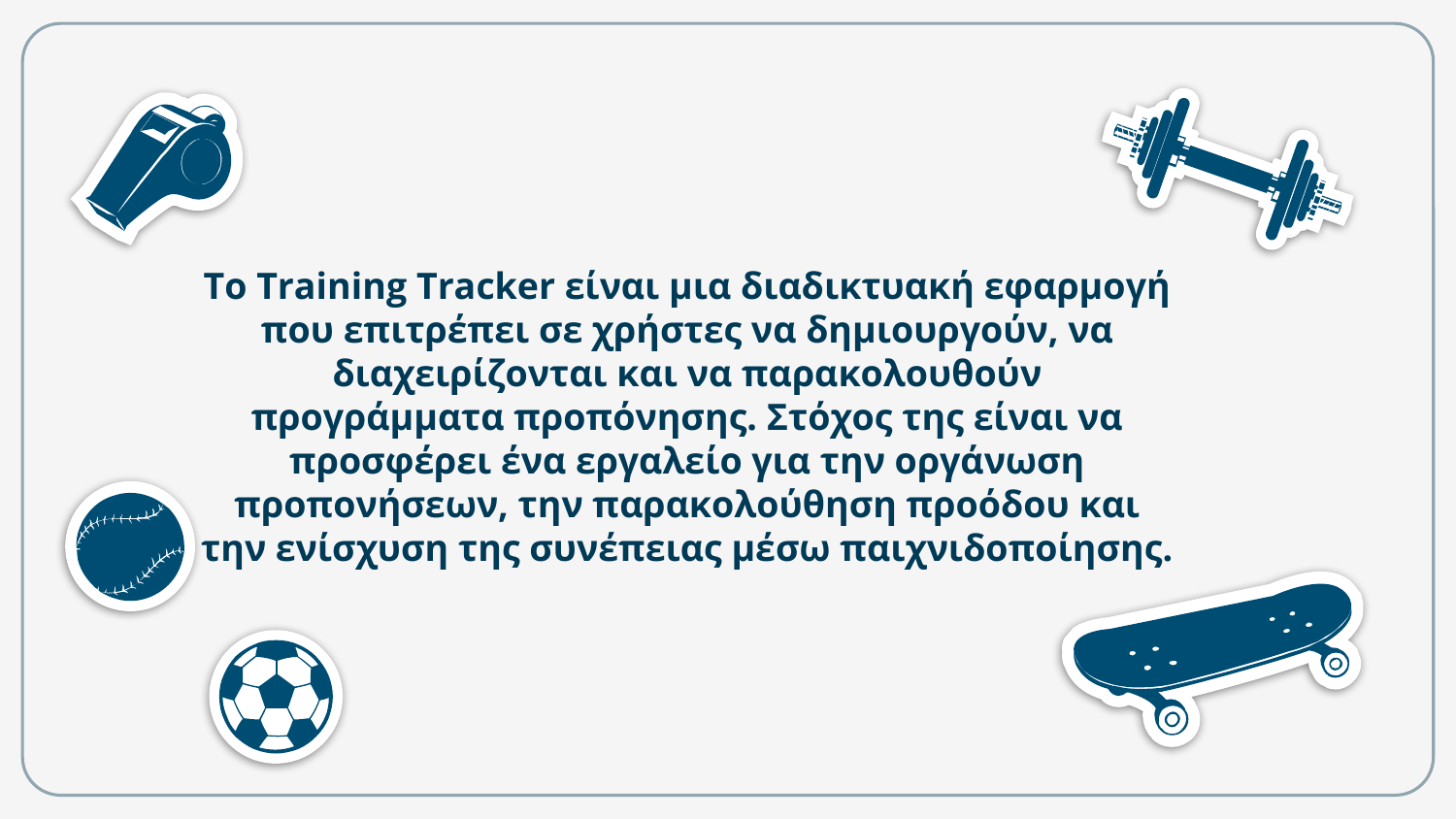

# Το Training Tracker είναι μια διαδικτυακή εφαρμογή που επιτρέπει σε χρήστες να δημιουργούν, να διαχειρίζονται και να παρακολουθούν προγράμματα προπόνησης. Στόχος της είναι να προσφέρει ένα εργαλείο για την οργάνωση προπονήσεων, την παρακολούθηση προόδου και την ενίσχυση της συνέπειας μέσω παιχνιδοποίησης.